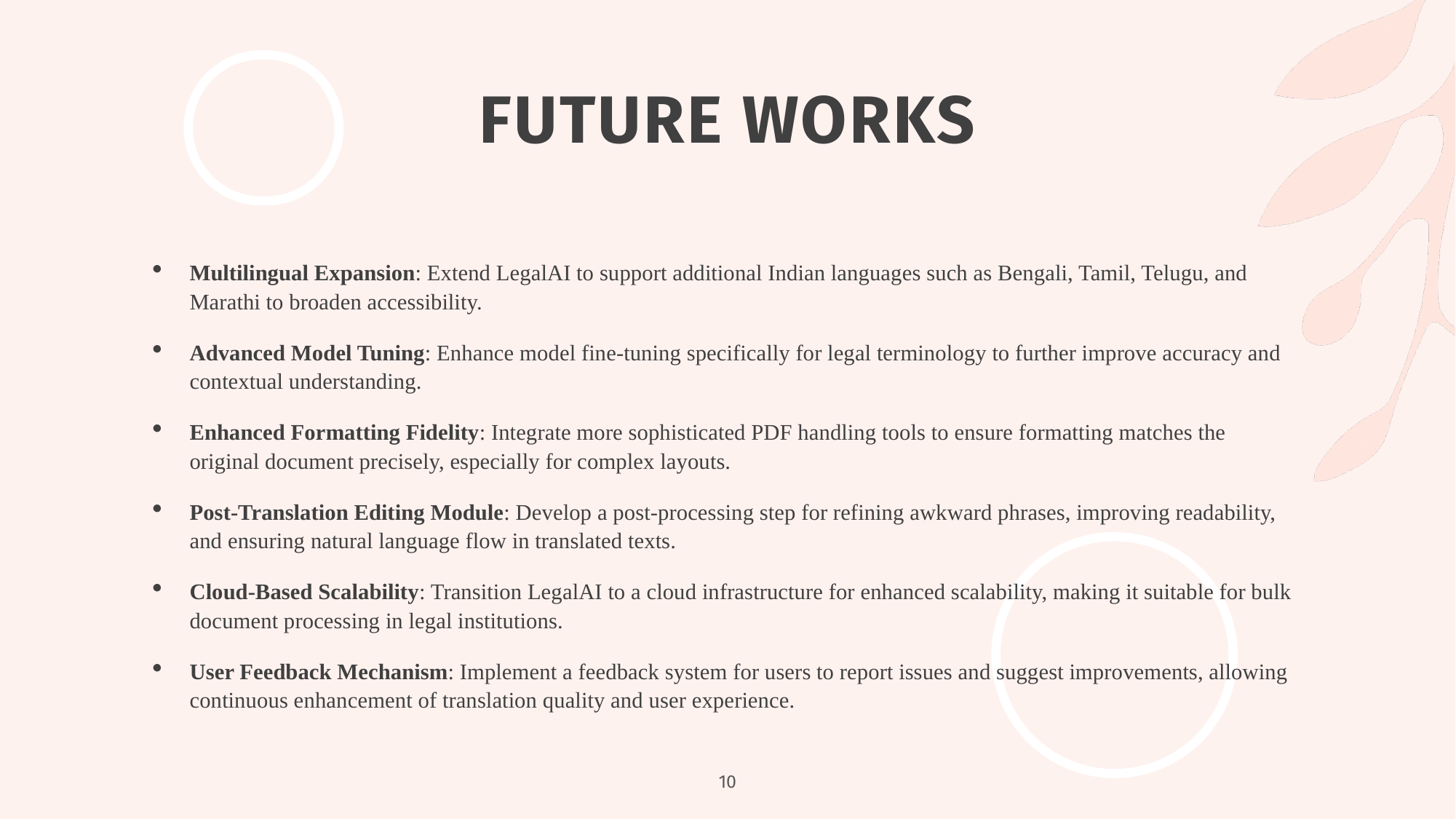

# Future works
Multilingual Expansion: Extend LegalAI to support additional Indian languages such as Bengali, Tamil, Telugu, and Marathi to broaden accessibility.
Advanced Model Tuning: Enhance model fine-tuning specifically for legal terminology to further improve accuracy and contextual understanding.
Enhanced Formatting Fidelity: Integrate more sophisticated PDF handling tools to ensure formatting matches the original document precisely, especially for complex layouts.
Post-Translation Editing Module: Develop a post-processing step for refining awkward phrases, improving readability, and ensuring natural language flow in translated texts.
Cloud-Based Scalability: Transition LegalAI to a cloud infrastructure for enhanced scalability, making it suitable for bulk document processing in legal institutions.
User Feedback Mechanism: Implement a feedback system for users to report issues and suggest improvements, allowing continuous enhancement of translation quality and user experience.
10